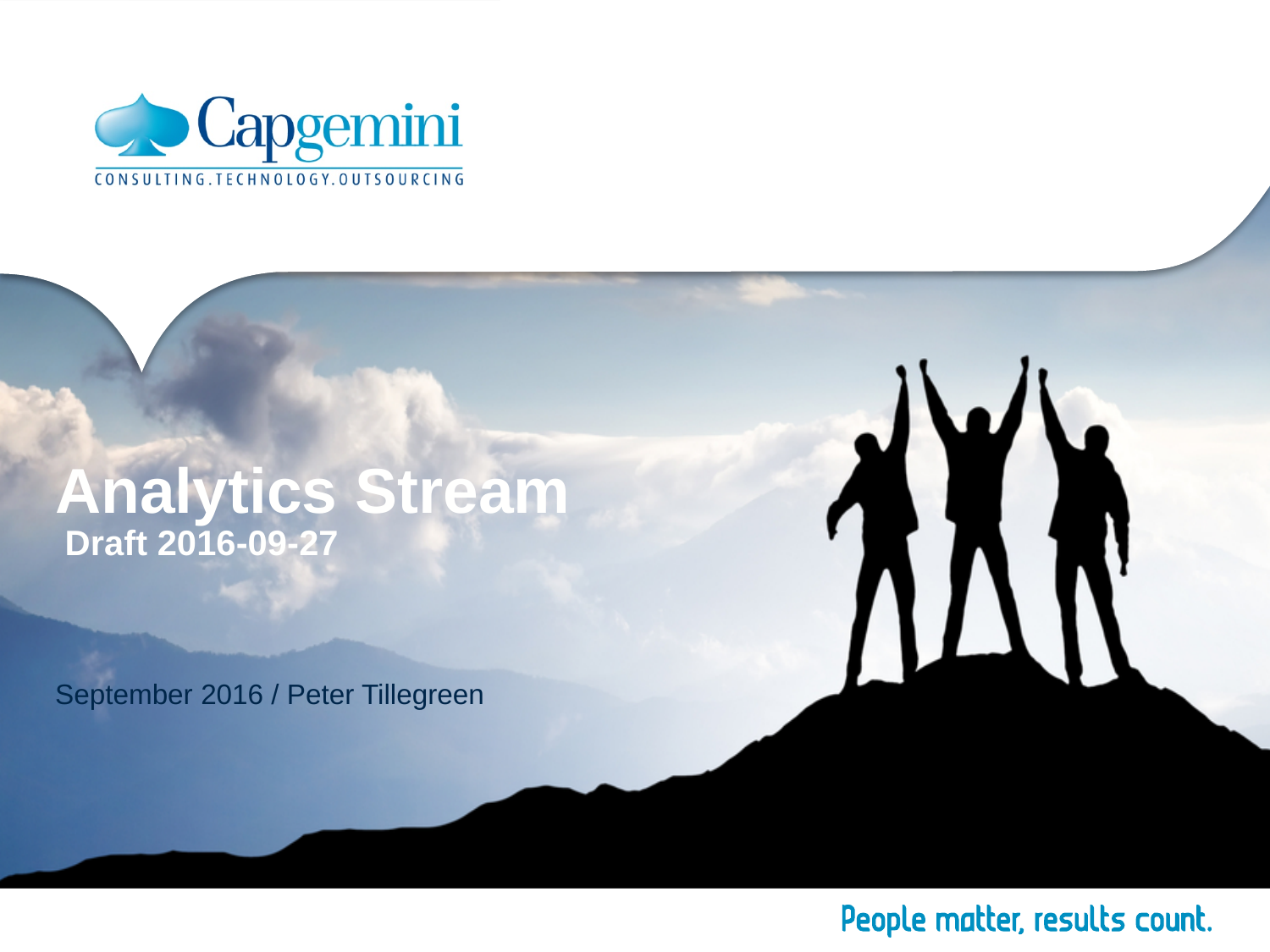

# Analytics Stream Draft 2016-09-27
September 2016 / Peter Tillegreen